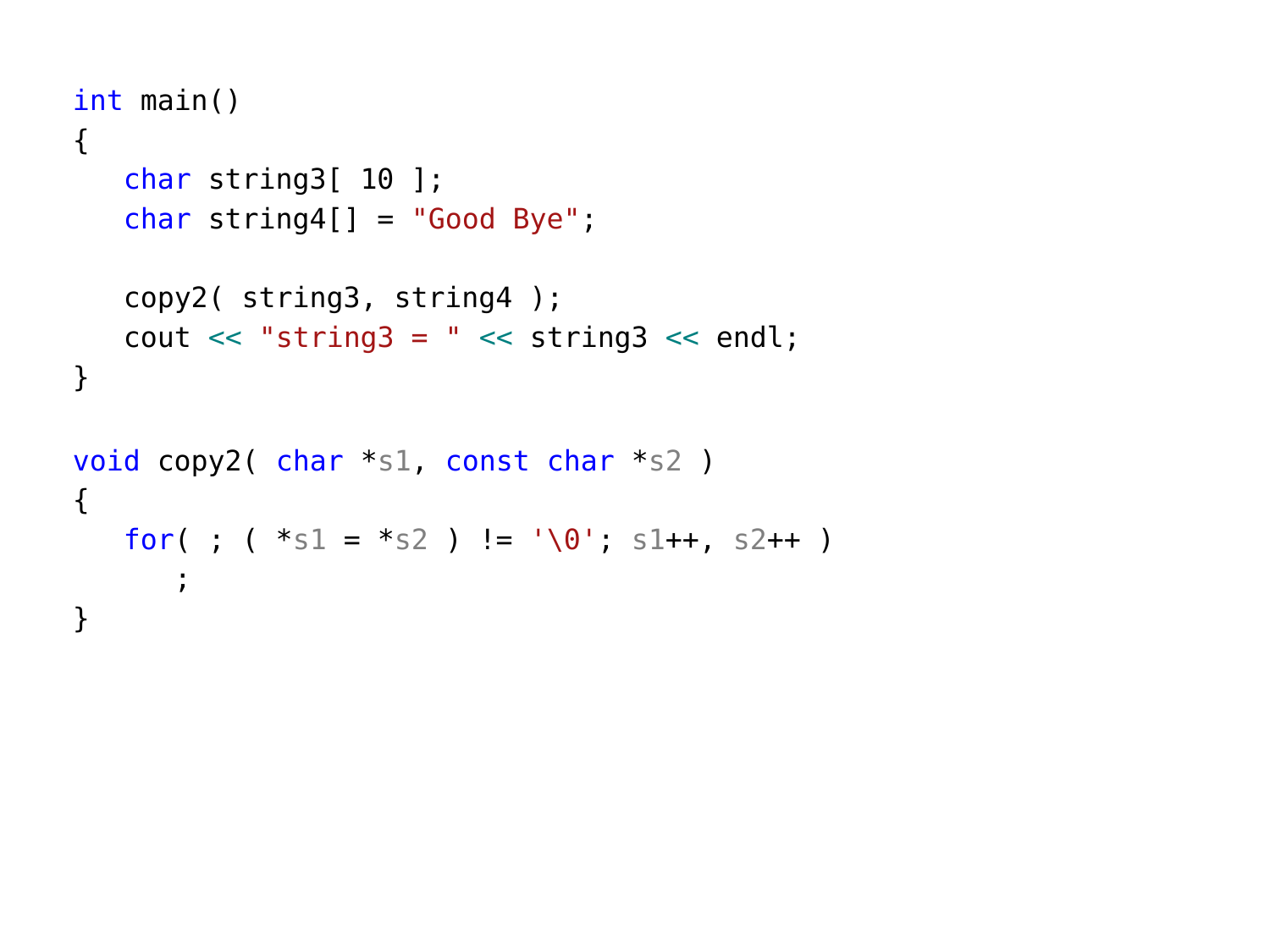

int main()
{
   char string3[ 10 ];
   char string4[] = "Good Bye";

   copy2( string3, string4 );
   cout << "string3 = " << string3 << endl;
}

void copy2( char *s1, const char *s2 )
{
   for( ; ( *s1 = *s2 ) != '\0'; s1++, s2++ )
      ;
}